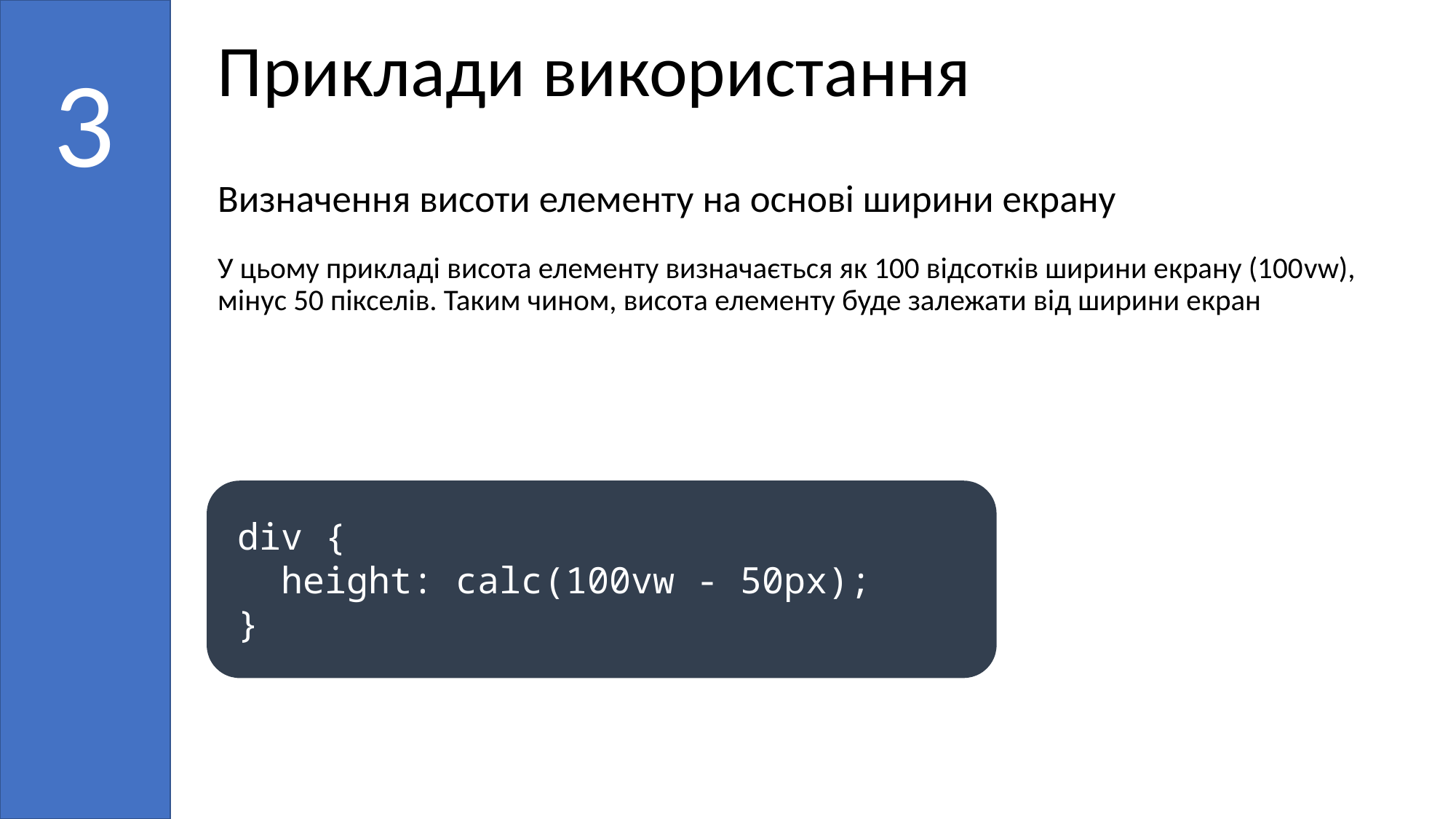

Приклади використання
3
# Визначення висоти елементу на основі ширини екрану У цьому прикладі висота елементу визначається як 100 відсотків ширини екрану (100vw), мінус 50 пікселів. Таким чином, висота елементу буде залежати від ширини екран
div {
  height: calc(100vw - 50px);
}